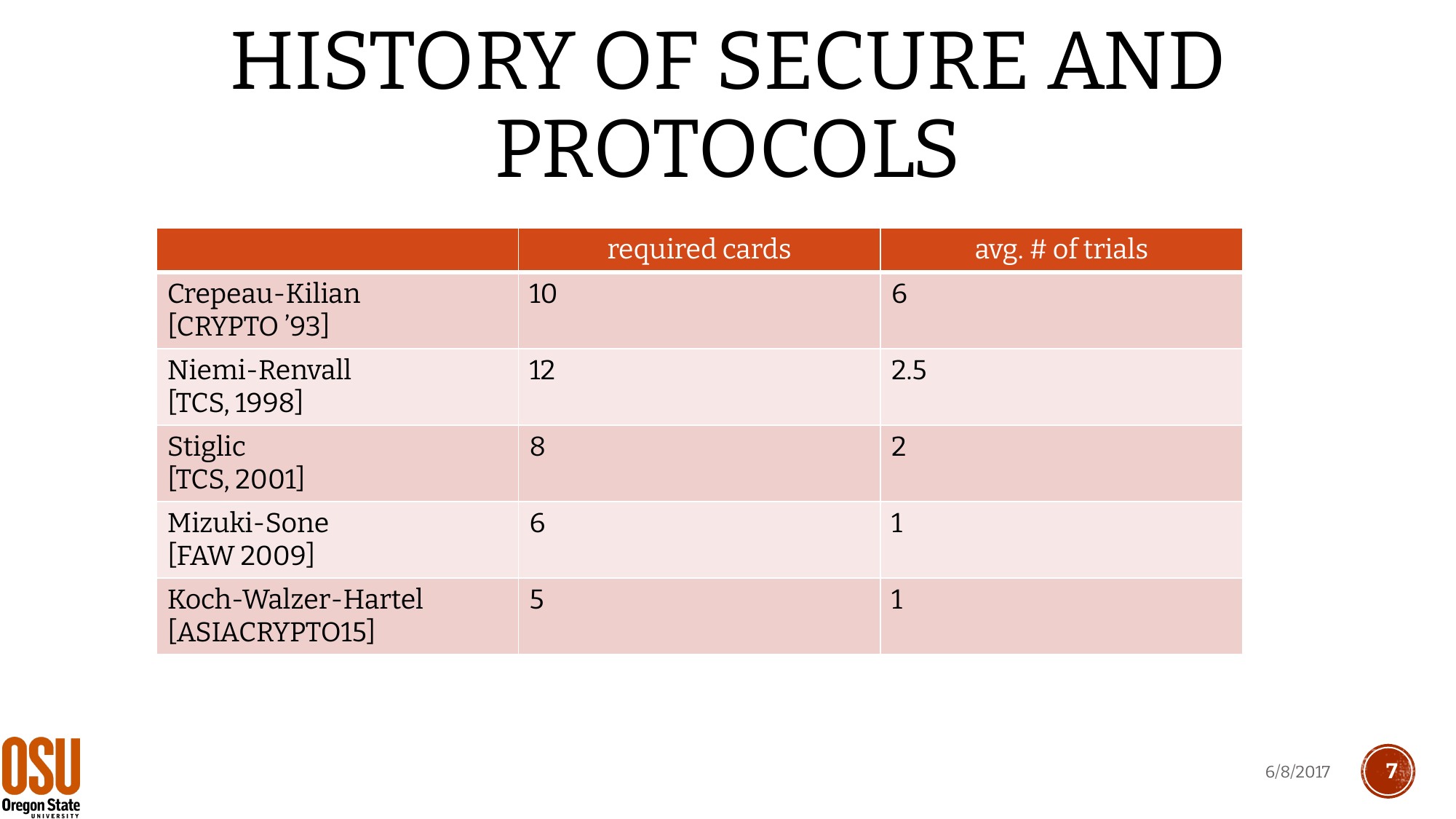

# History of Secure AND protocols
|  | required cards | avg. # of trials |
| --- | --- | --- |
| Crepeau-Kilian [CRYPTO ’93] | 10 | 6 |
| Niemi-Renvall [TCS, 1998] | 12 | 2.5 |
| Stiglic [TCS, 2001] | 8 | 2 |
| Mizuki-Sone [FAW 2009] | 6 | 1 |
| Koch-Walzer-Hartel [ASIACRYPTO15] | 5 | 1 |
7
6/8/2017